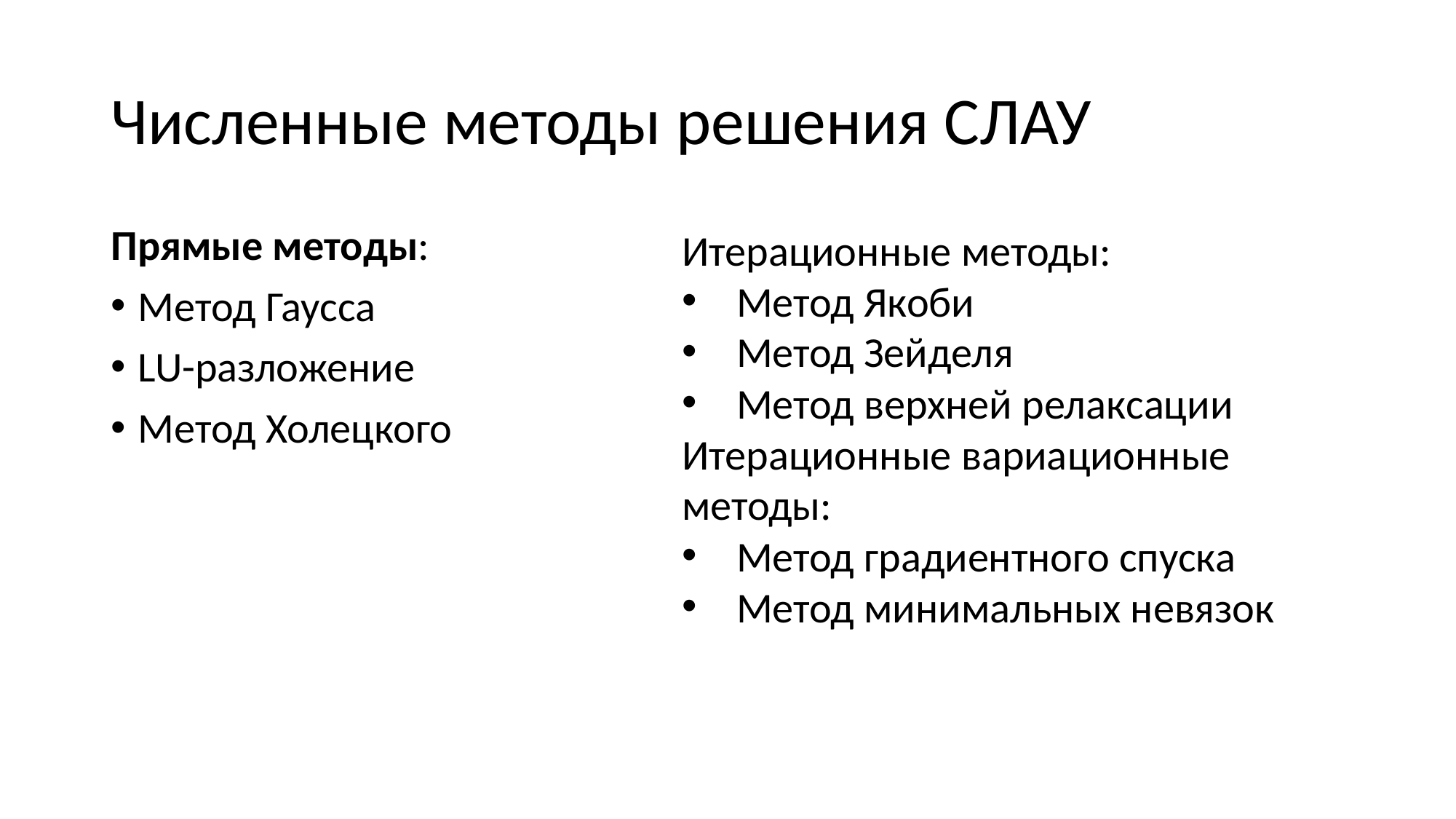

# Численные методы решения СЛАУ
Прямые методы:
Метод Гаусса
LU-разложение
Метод Холецкого
Итерационные методы:
Метод Якоби
Метод Зейделя
Метод верхней релаксации
Итерационные вариационные методы:
Метод градиентного спуска
Метод минимальных невязок